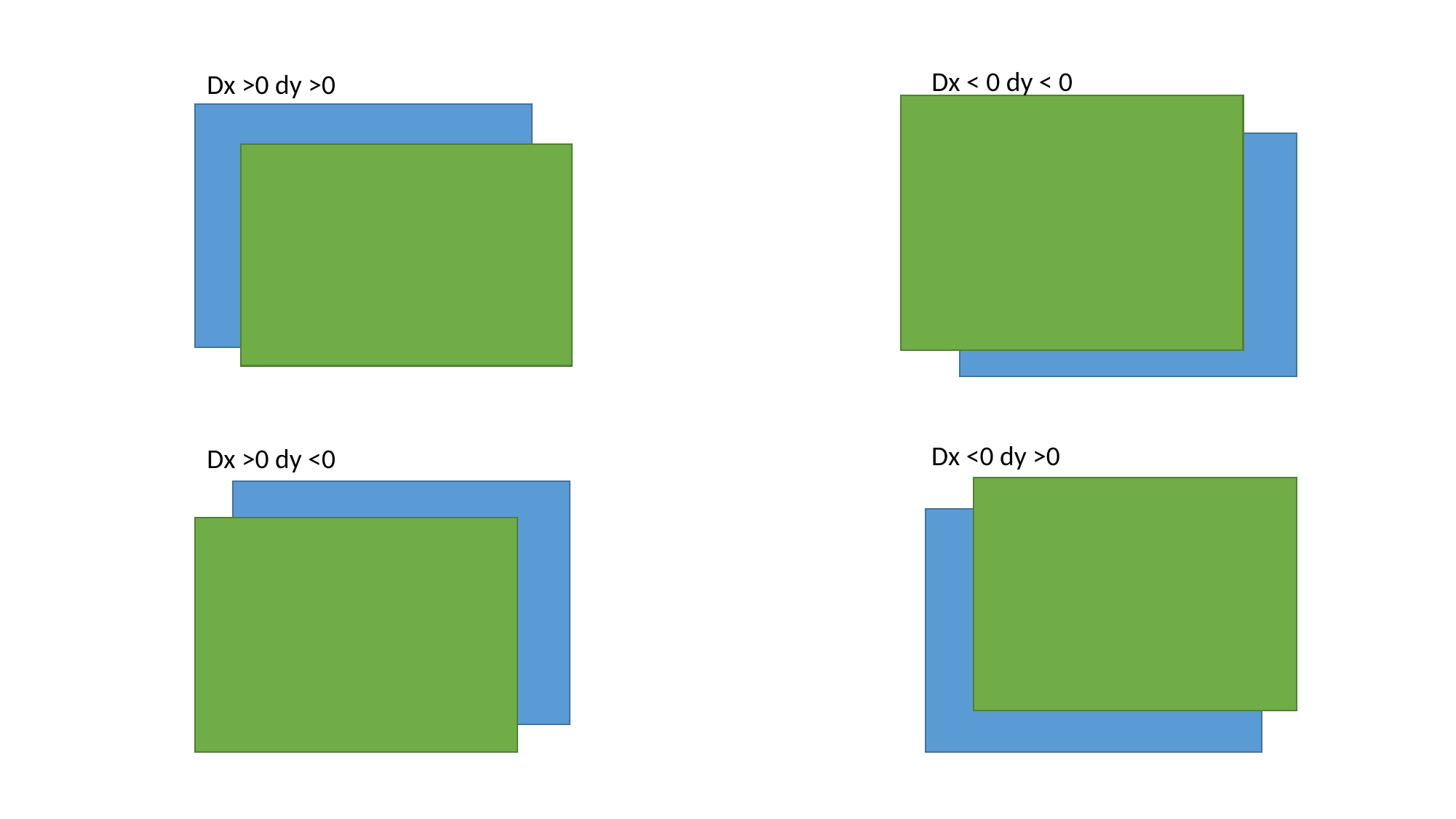

Dx < 0 dy < 0
Dx >0 dy >0

Dx <0 dy >0
Dx >0 dy <0